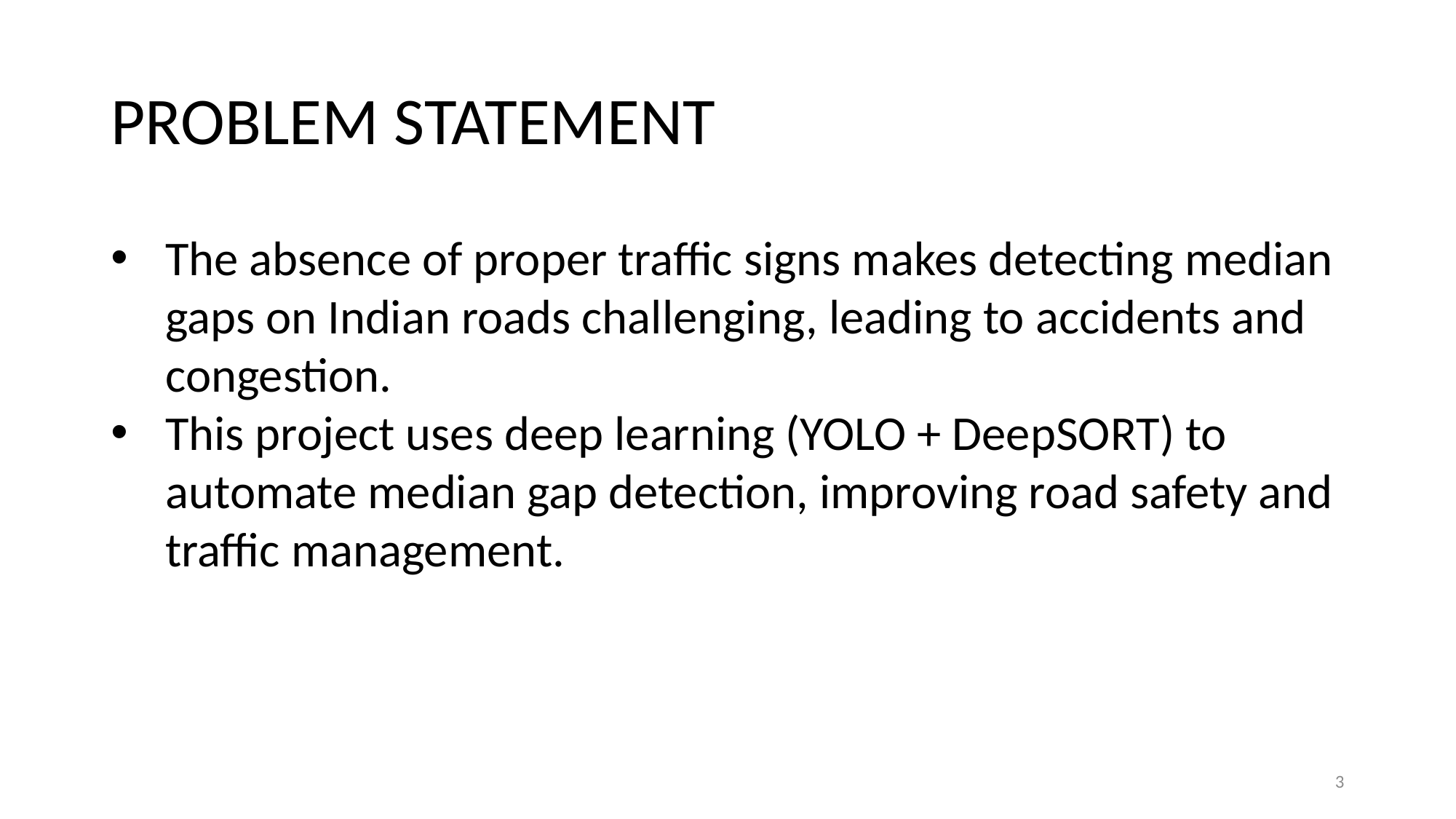

# PROBLEM STATEMENT
The absence of proper traffic signs makes detecting median gaps on Indian roads challenging, leading to accidents and congestion.
This project uses deep learning (YOLO + DeepSORT) to automate median gap detection, improving road safety and traffic management.
3